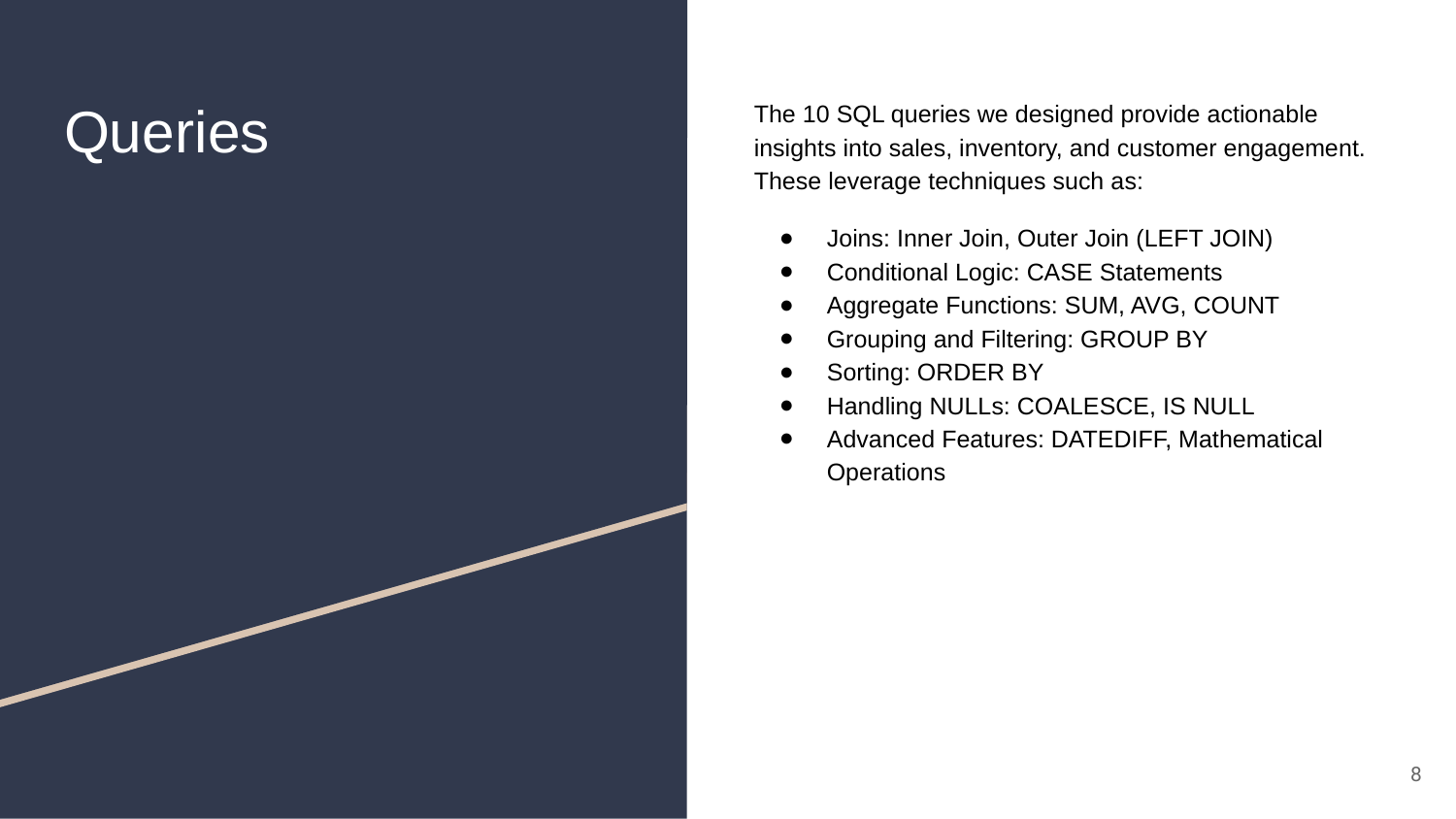

# Queries
The 10 SQL queries we designed provide actionable insights into sales, inventory, and customer engagement. These leverage techniques such as:
Joins: Inner Join, Outer Join (LEFT JOIN)
Conditional Logic: CASE Statements
Aggregate Functions: SUM, AVG, COUNT
Grouping and Filtering: GROUP BY
Sorting: ORDER BY
Handling NULLs: COALESCE, IS NULL
Advanced Features: DATEDIFF, Mathematical Operations
8